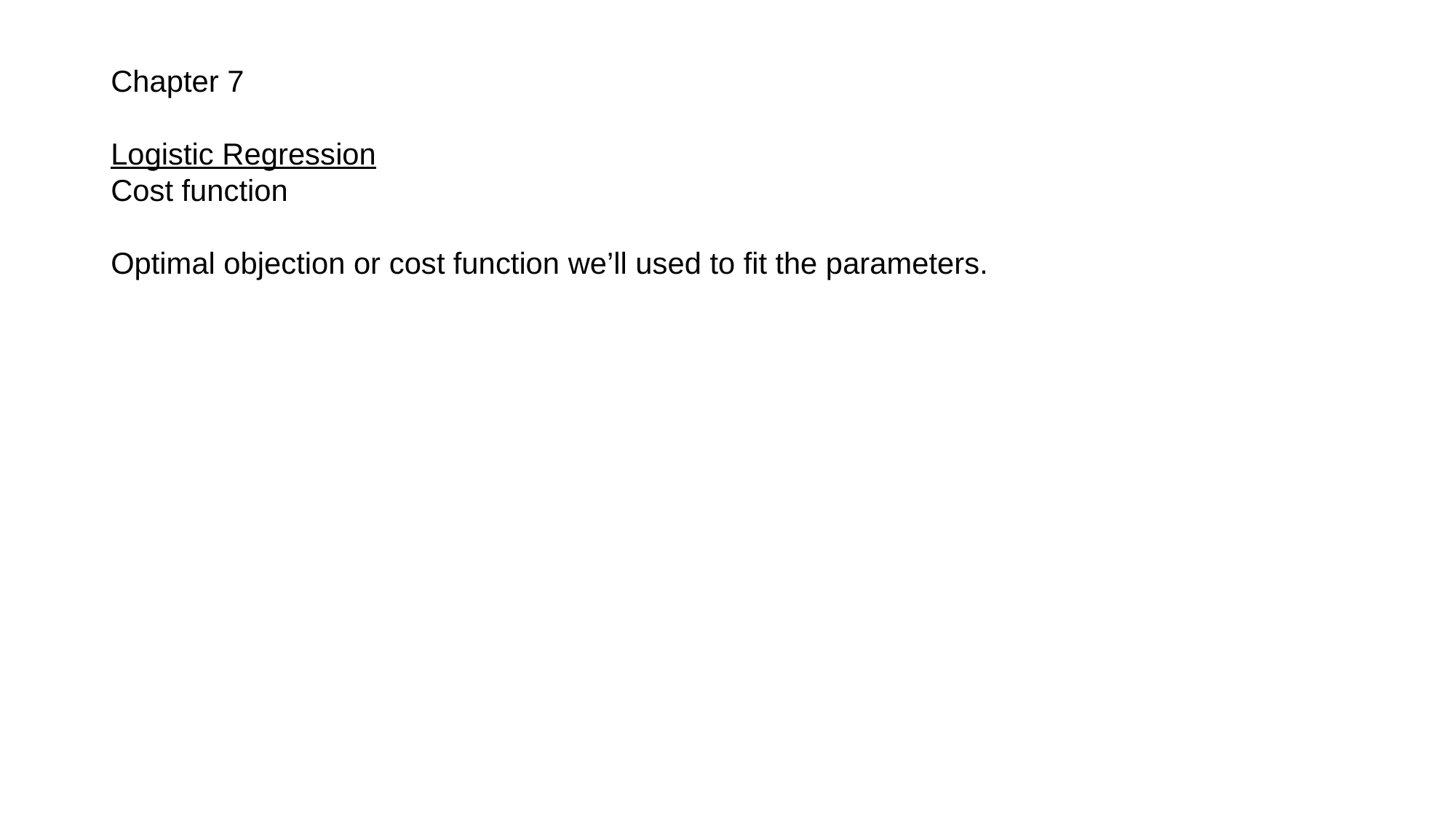

Chapter 7

Logistic Regression
Cost function

Optimal objection or cost function we’ll used to fit the parameters.